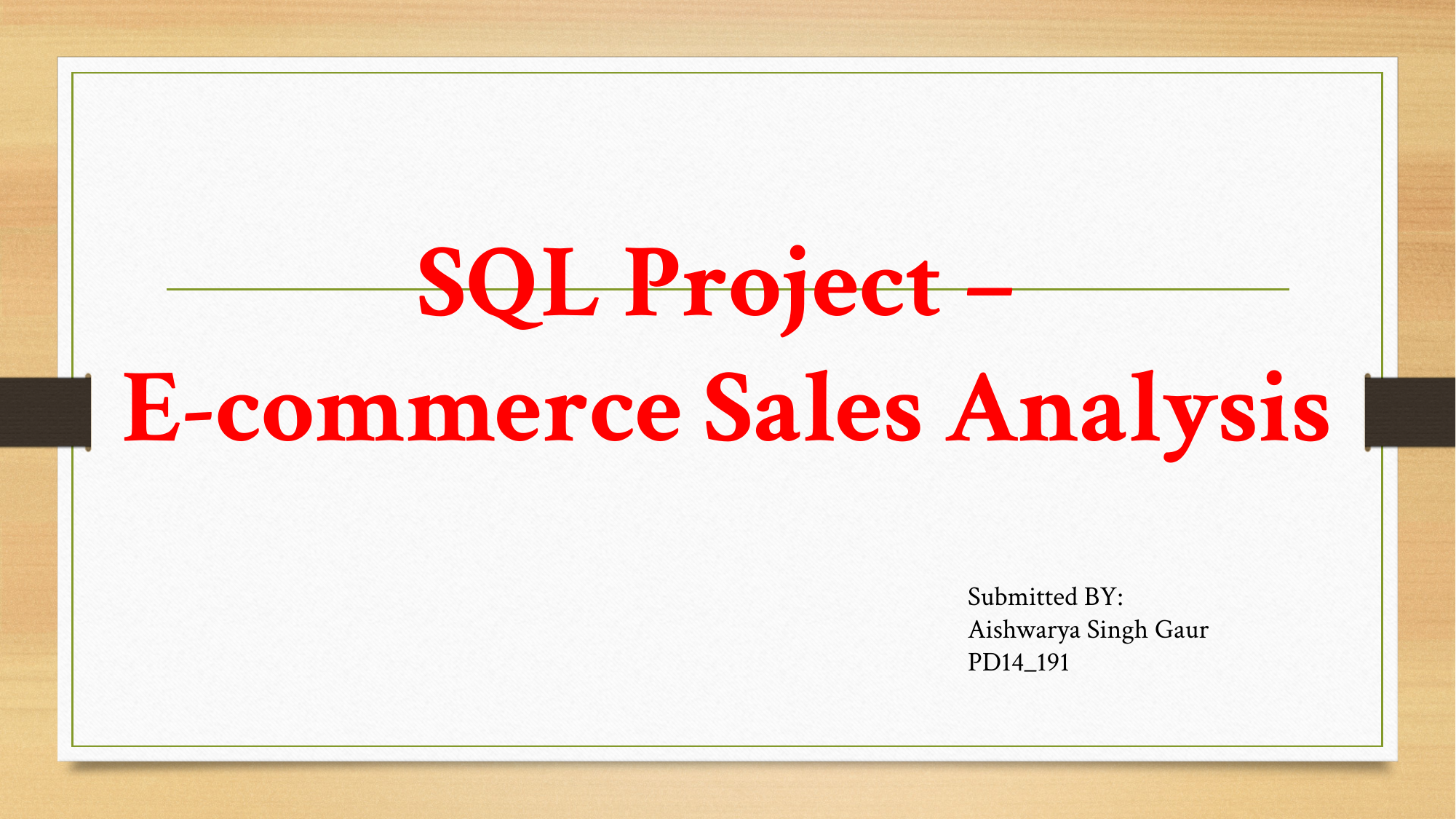

# SQL Project – E-commerce Sales Analysis
Submitted BY:
Aishwarya Singh Gaur
PD14_191